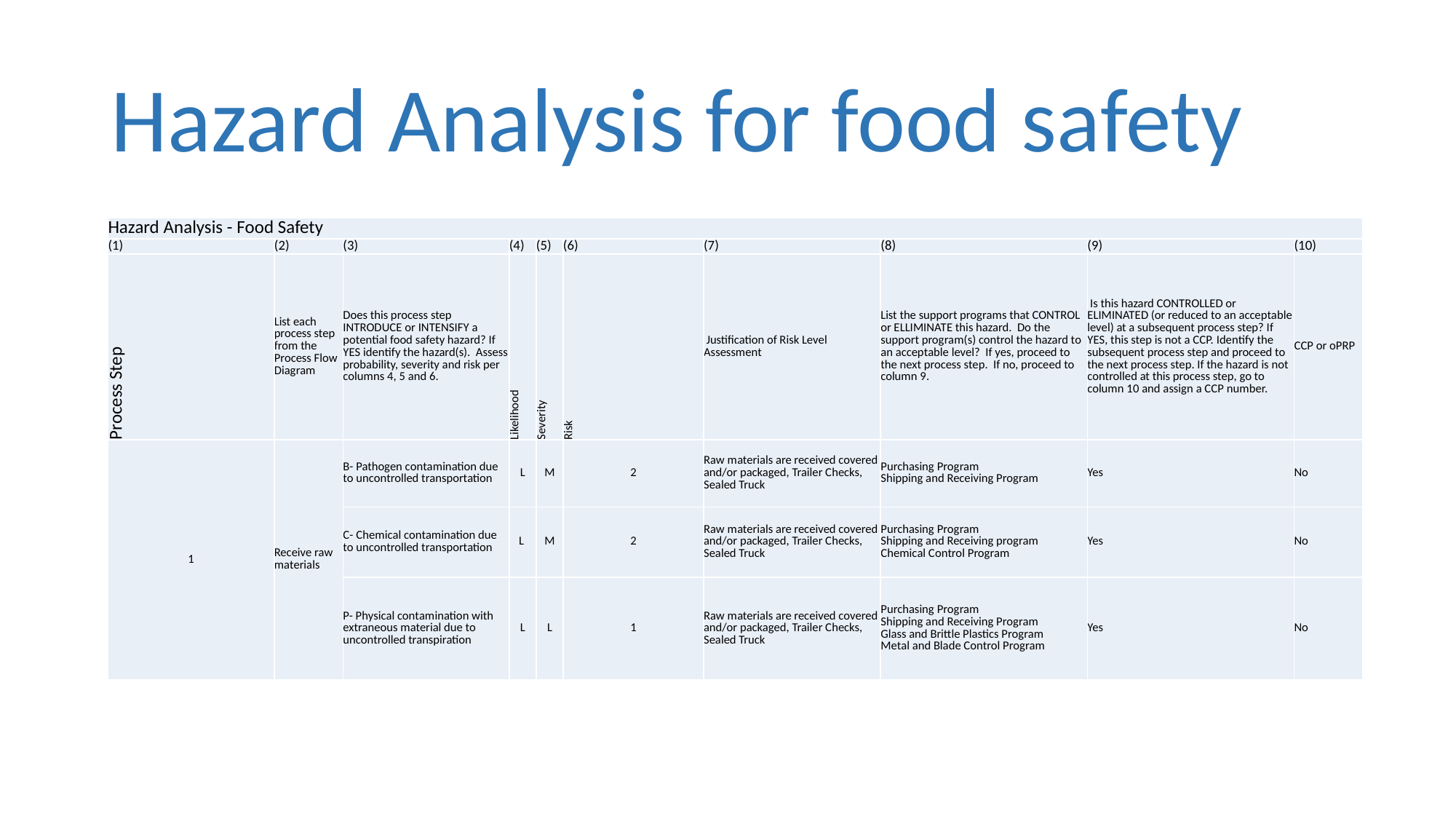

# Hazard Analysis for food safety
| Hazard Analysis - Food Safety |  |  |  |  |  |  |  |  |  |
| --- | --- | --- | --- | --- | --- | --- | --- | --- | --- |
| (1) | (2) | (3) | (4) | (5) | (6) | (7) | (8) | (9) | (10) |
| Process Step | List each process step from the Process Flow Diagram | Does this process step INTRODUCE or INTENSIFY a potential food safety hazard? If YES identify the hazard(s). Assess probability, severity and risk per columns 4, 5 and 6. | Likelihood | Severity | Risk | Justification of Risk Level Assessment | List the support programs that CONTROL or ELLIMINATE this hazard. Do the support program(s) control the hazard to an acceptable level? If yes, proceed to the next process step. If no, proceed to column 9. | Is this hazard CONTROLLED or ELIMINATED (or reduced to an acceptable level) at a subsequent process step? If YES, this step is not a CCP. Identify the subsequent process step and proceed to the next process step. If the hazard is not controlled at this process step, go to column 10 and assign a CCP number. | CCP or oPRP |
| 1 | Receive raw materials | B- Pathogen contamination due to uncontrolled transportation | L | M | 2 | Raw materials are received covered and/or packaged, Trailer Checks, Sealed Truck | Purchasing Program Shipping and Receiving Program | Yes | No |
|  |  | C- Chemical contamination due to uncontrolled transportation | L | M | 2 | Raw materials are received covered and/or packaged, Trailer Checks, Sealed Truck | Purchasing Program Shipping and Receiving program Chemical Control Program | Yes | No |
|  |  | P- Physical contamination with extraneous material due to uncontrolled transpiration | L | L | 1 | Raw materials are received covered and/or packaged, Trailer Checks, Sealed Truck | Purchasing Program Shipping and Receiving Program Glass and Brittle Plastics Program Metal and Blade Control Program | Yes | No |